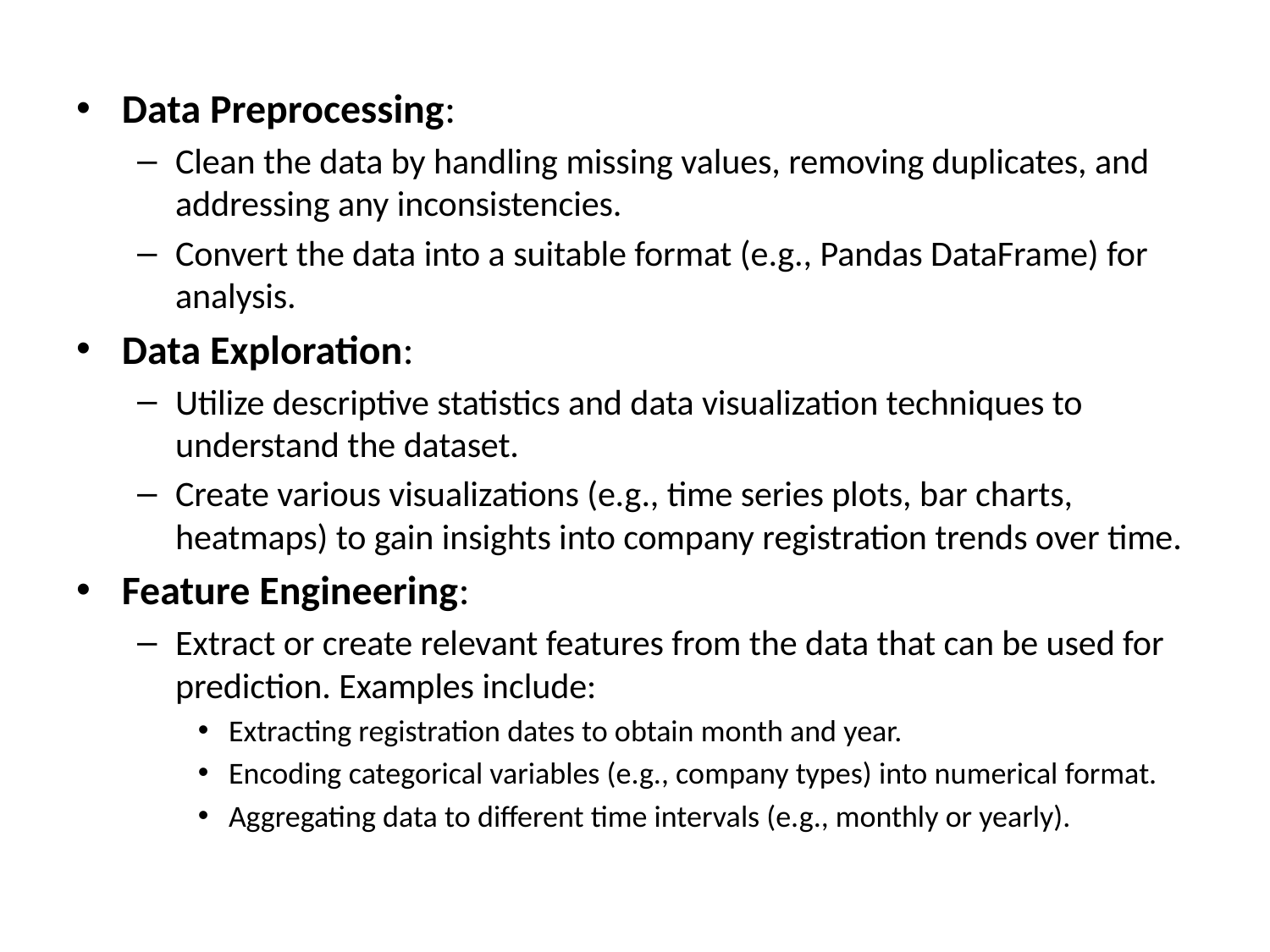

Data Preprocessing:
Clean the data by handling missing values, removing duplicates, and addressing any inconsistencies.
Convert the data into a suitable format (e.g., Pandas DataFrame) for analysis.
Data Exploration:
Utilize descriptive statistics and data visualization techniques to understand the dataset.
Create various visualizations (e.g., time series plots, bar charts, heatmaps) to gain insights into company registration trends over time.
Feature Engineering:
Extract or create relevant features from the data that can be used for prediction. Examples include:
Extracting registration dates to obtain month and year.
Encoding categorical variables (e.g., company types) into numerical format.
Aggregating data to different time intervals (e.g., monthly or yearly).